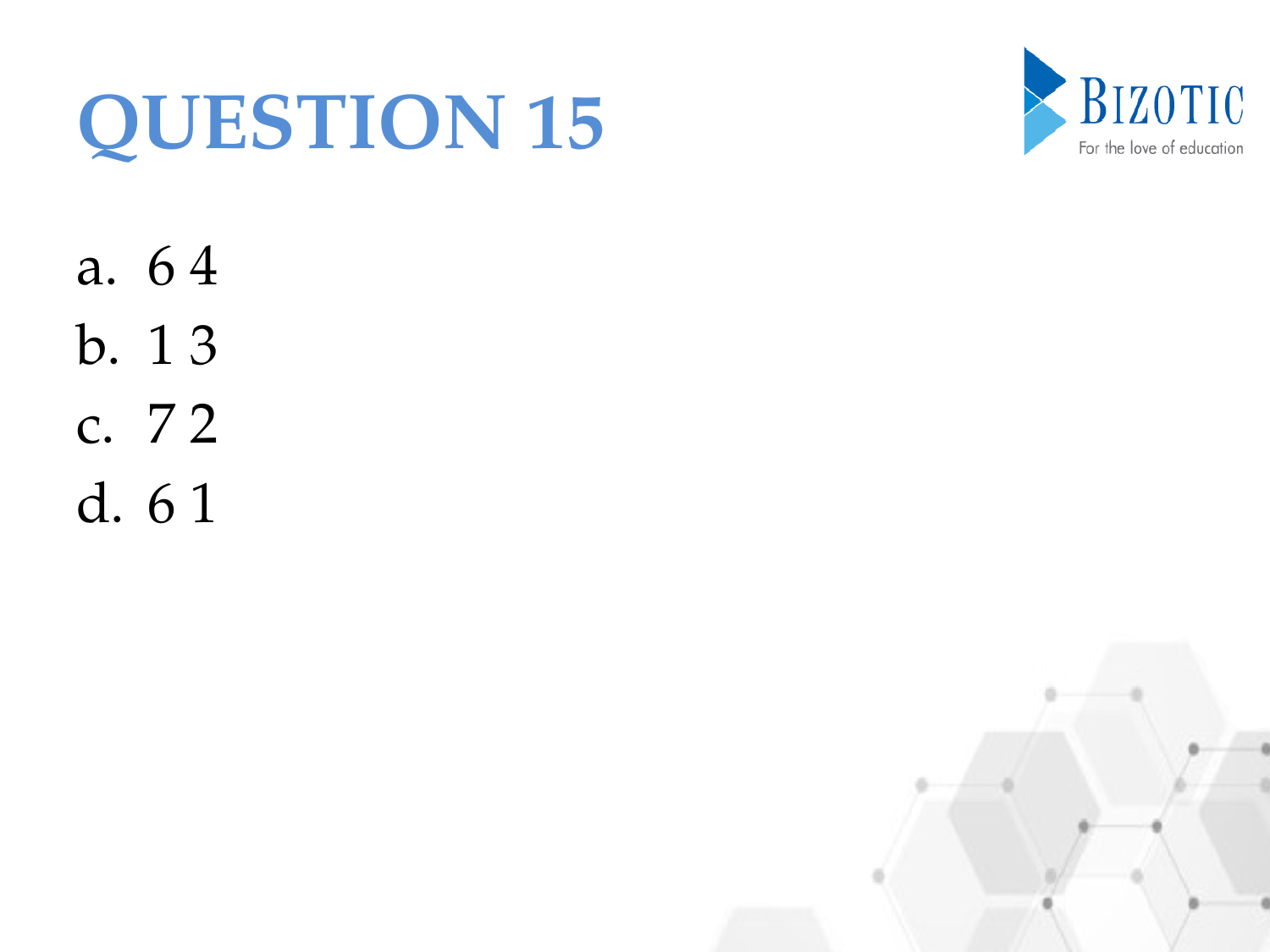

# QUESTION 15
6 4
1 3
7 2
6 1